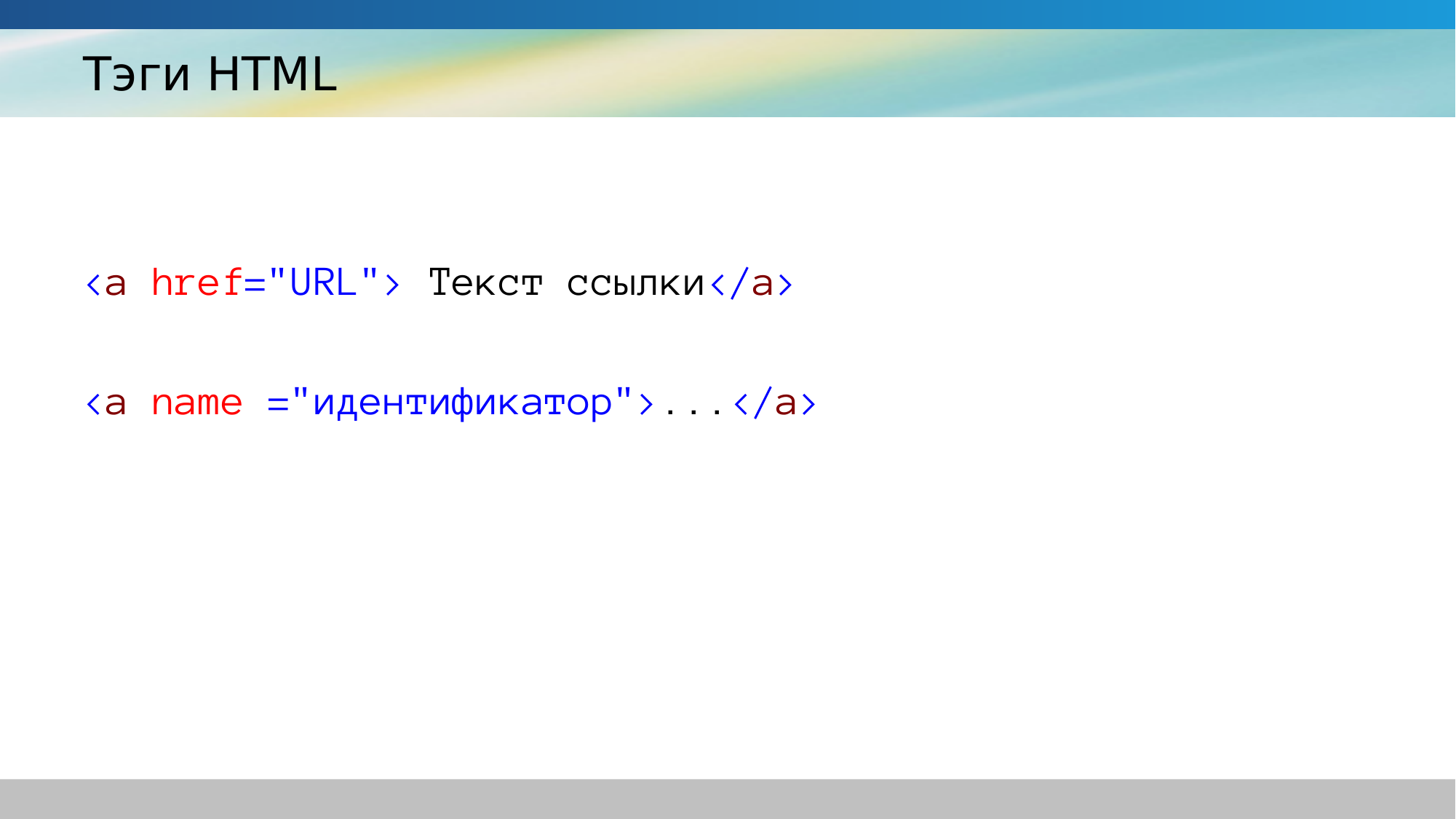

# Тэги HTML

<a href="URL"> Текст ссылки</a>

<a name ="идентификатор">...</a>